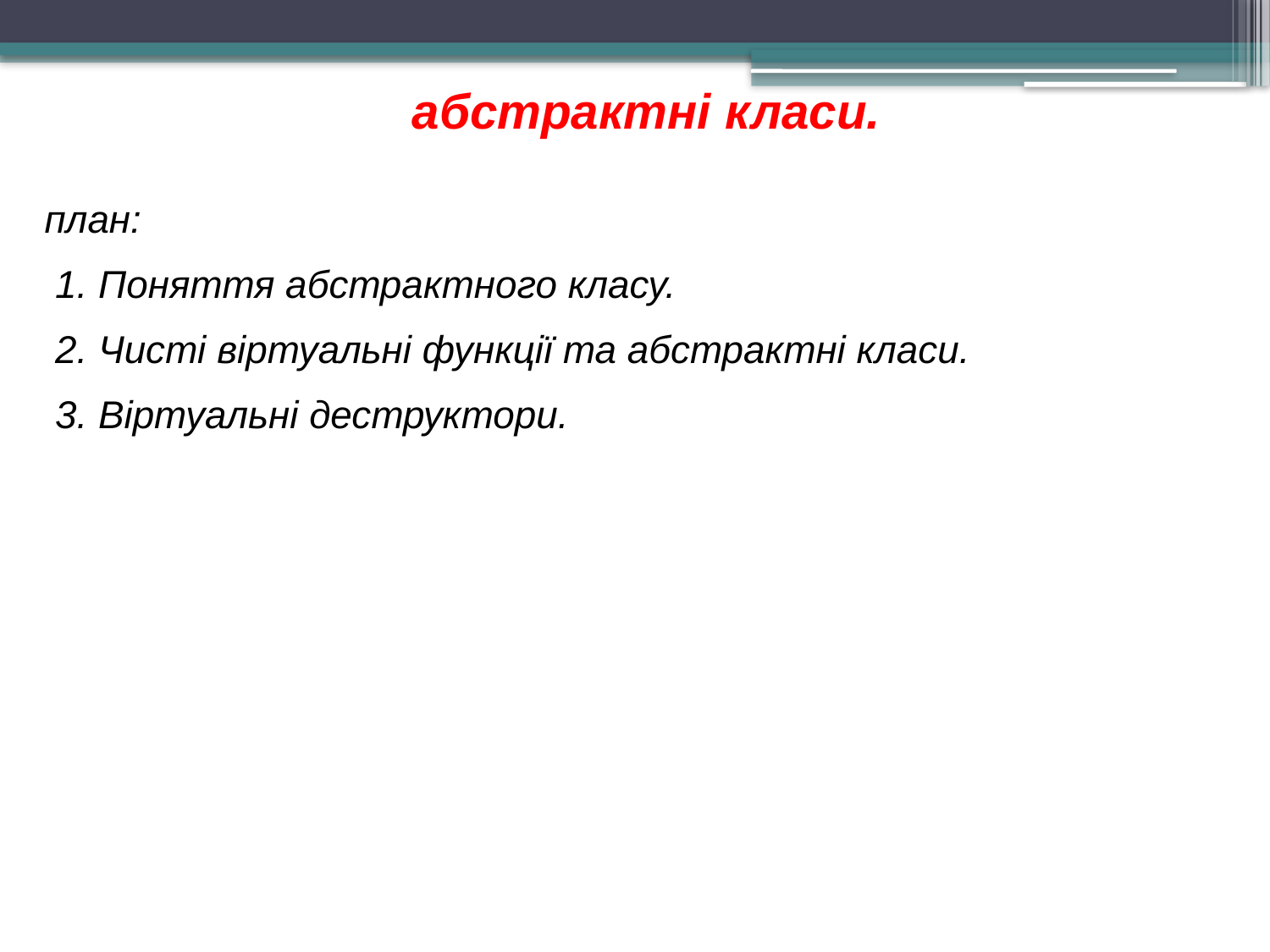

абстрактні класи.
план:
 1. Поняття абстрактного класу.
 2. Чисті віртуальні функції та абстрактні класи.
 3. Віртуальні деструктори.